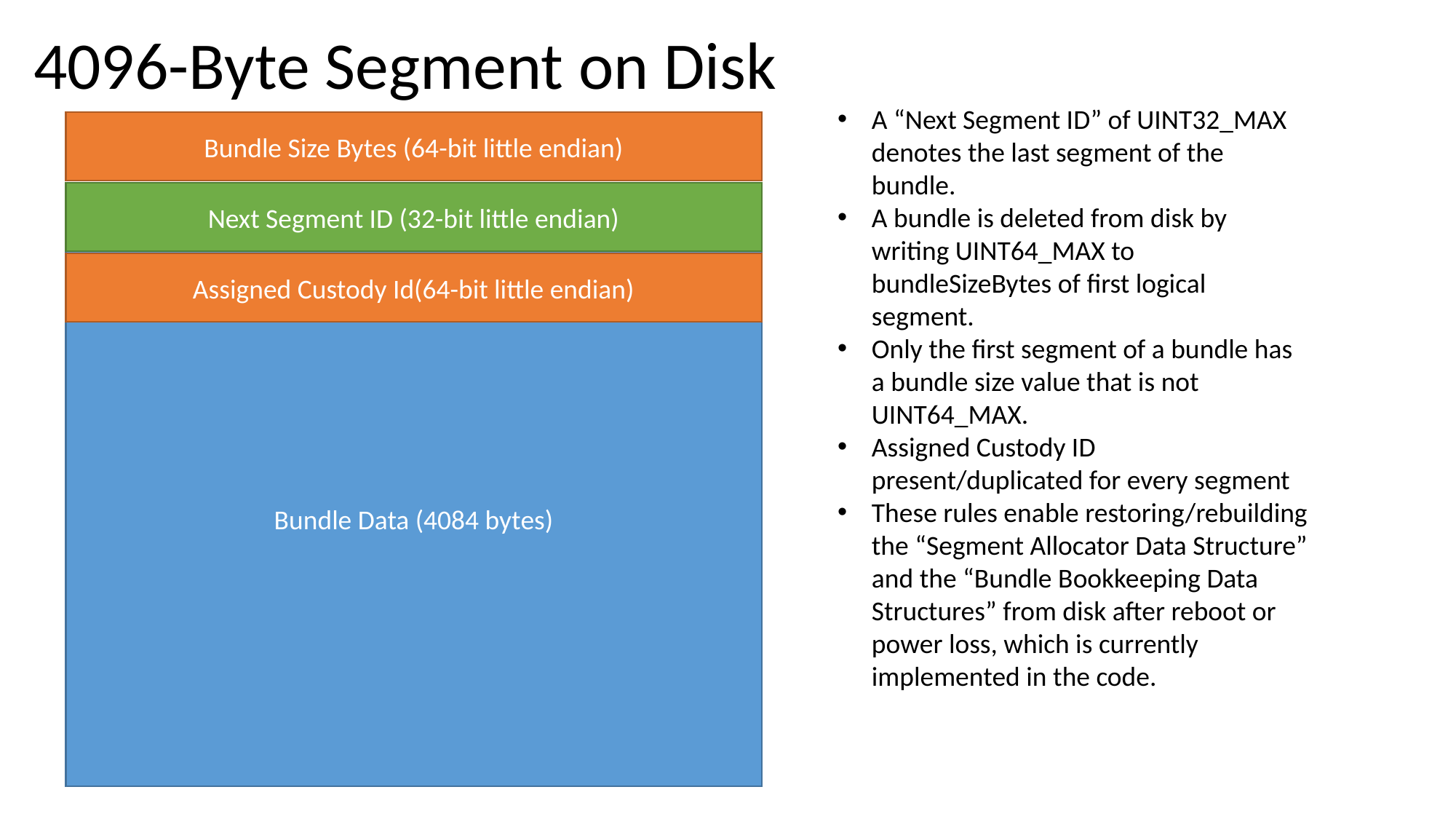

# 4096-Byte Segment on Disk
A “Next Segment ID” of UINT32_MAX denotes the last segment of the bundle.
A bundle is deleted from disk by writing UINT64_MAX to bundleSizeBytes of first logical segment.
Only the first segment of a bundle has a bundle size value that is not UINT64_MAX.
Assigned Custody ID present/duplicated for every segment
These rules enable restoring/rebuilding the “Segment Allocator Data Structure” and the “Bundle Bookkeeping Data Structures” from disk after reboot or power loss, which is currently implemented in the code.
Bundle Size Bytes (64-bit little endian)
Next Segment ID (32-bit little endian)
Bundle Data (4084 bytes)
Assigned Custody Id(64-bit little endian)